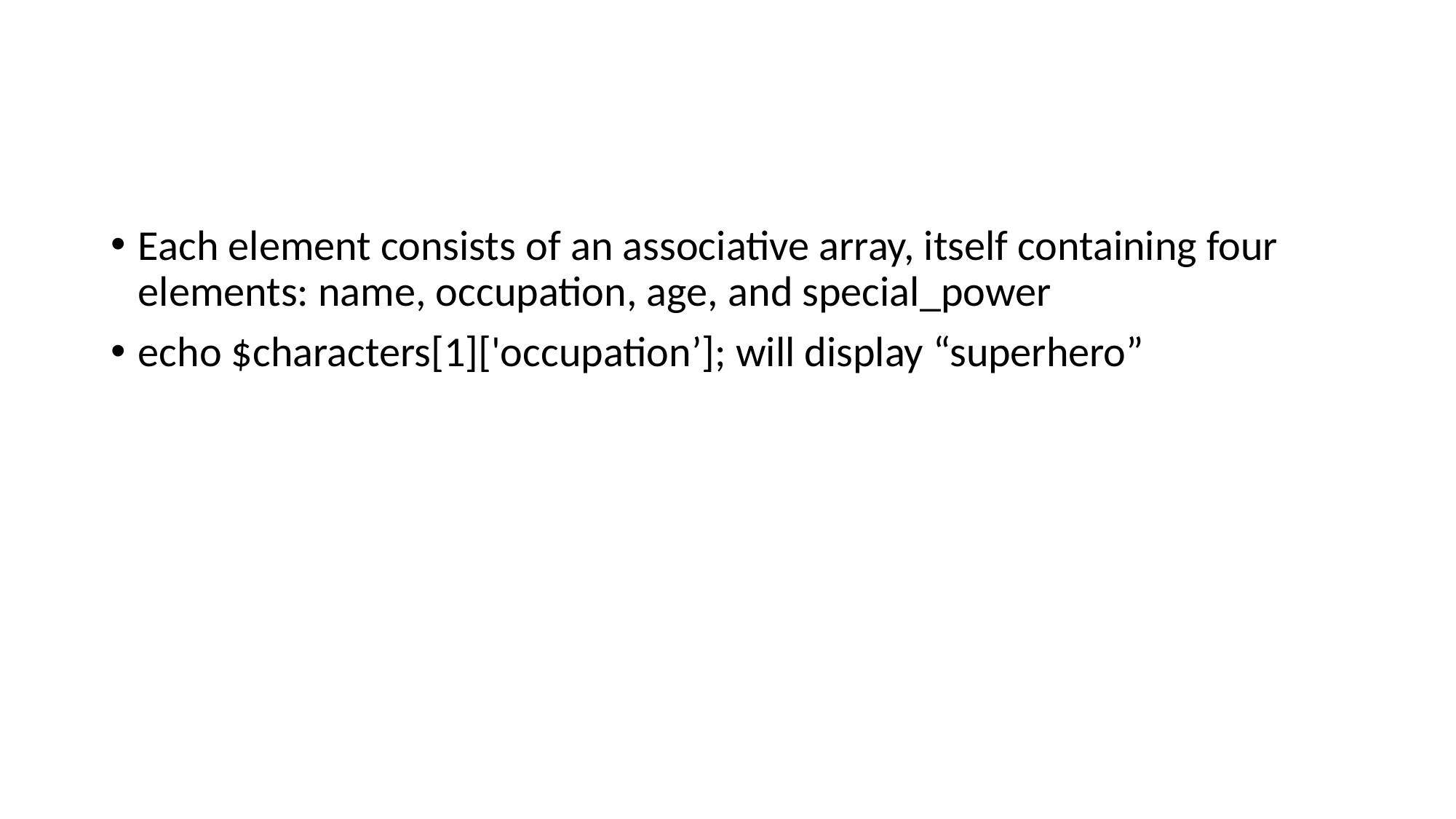

#
Each element consists of an associative array, itself containing four elements: name, occupation, age, and special_power
echo $characters[1]['occupation’]; will display “superhero”